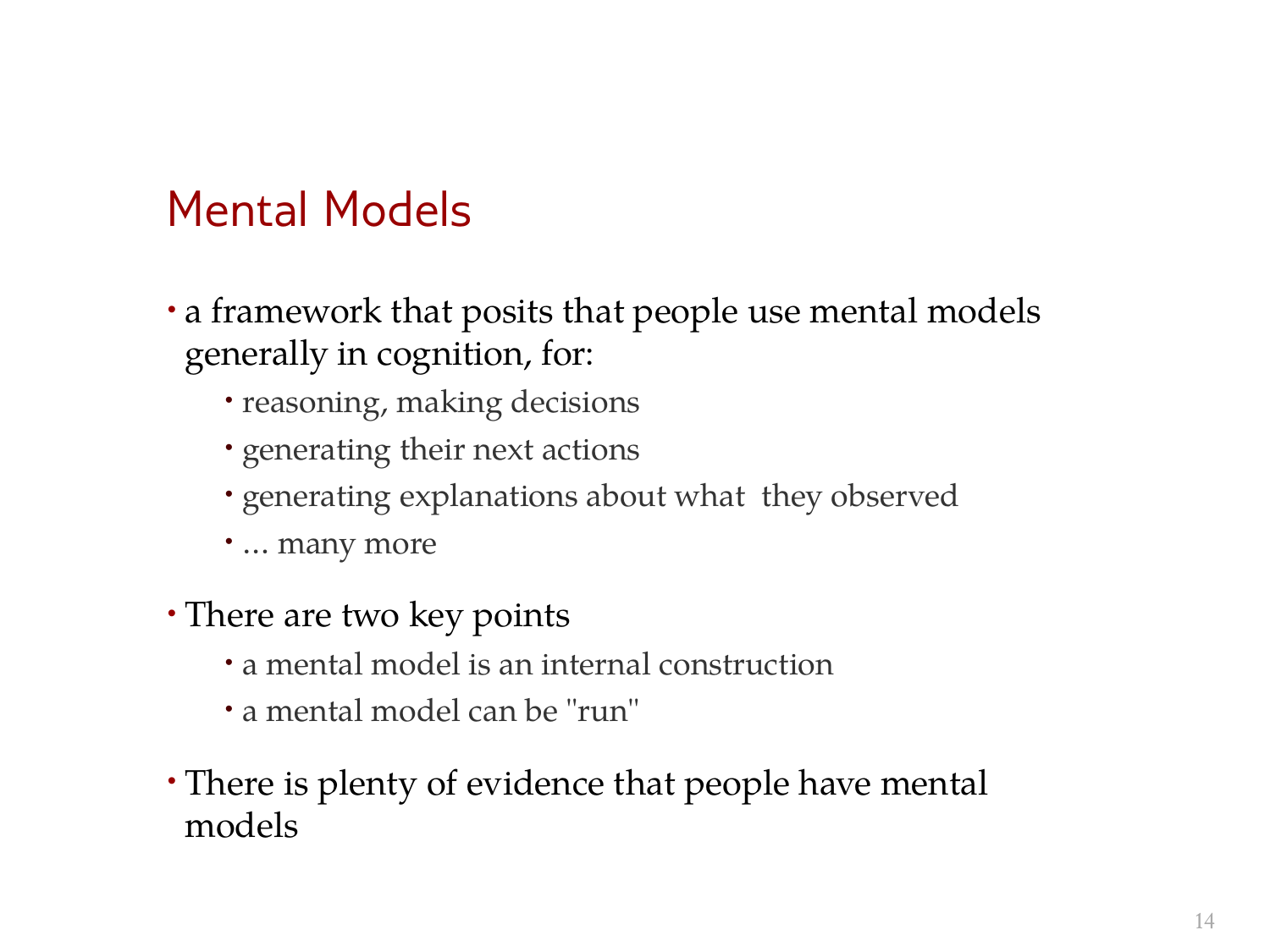

# Mental Models
a framework that posits that people use mental models generally in cognition, for:
reasoning, making decisions
generating their next actions
generating explanations about what  they observed
… many more
There are two key points
a mental model is an internal construction
a mental model can be "run"
There is plenty of evidence that people have mental models

14